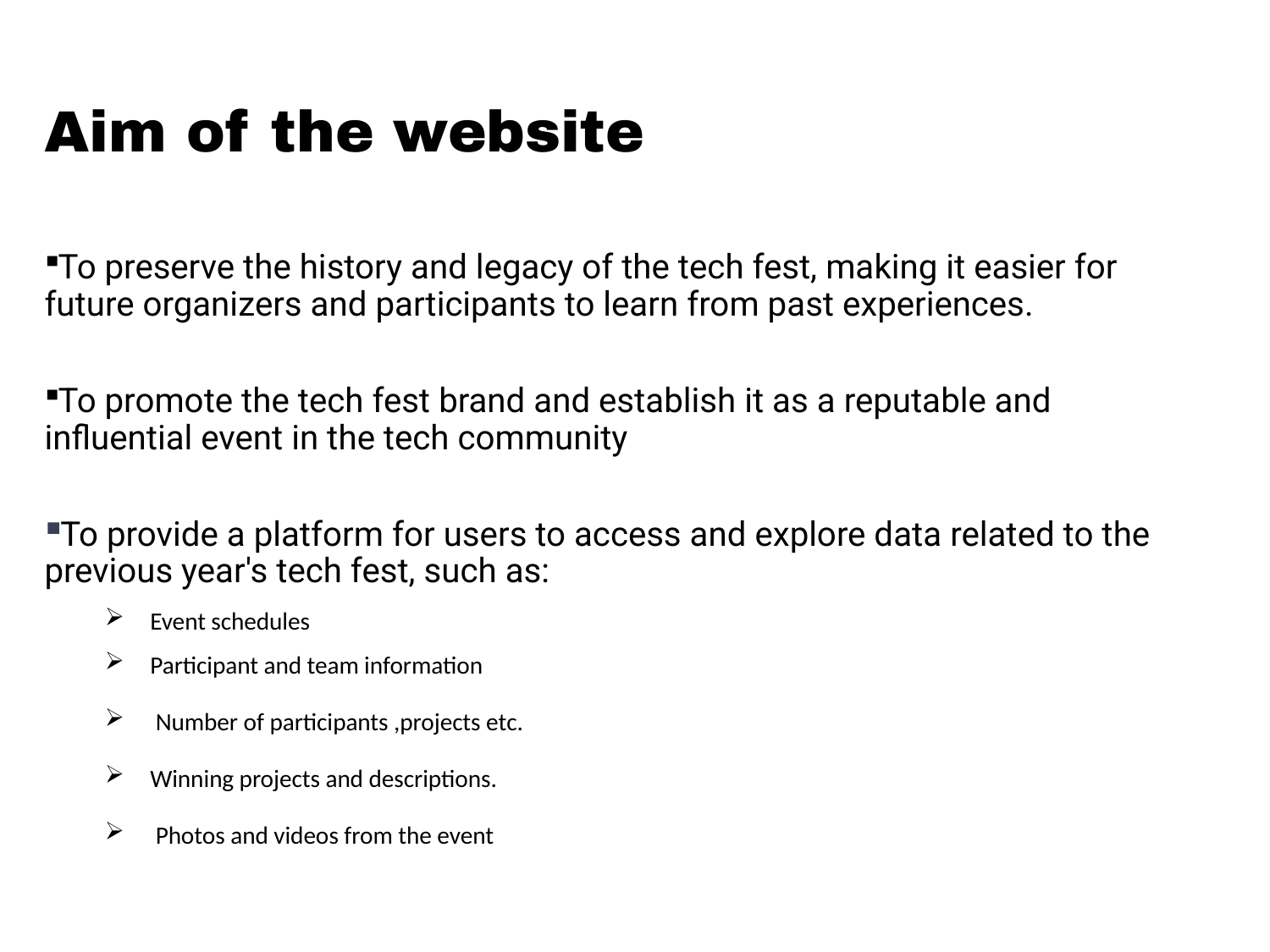

# Aim of the website
To preserve the history and legacy of the tech fest, making it easier for future organizers and participants to learn from past experiences.

To promote the tech fest brand and establish it as a reputable and influential event in the tech community

To provide a platform for users to access and explore data related to the previous year's tech fest, such as:
Event schedules
Participant and team information
 Number of participants ,projects etc.
Winning projects and descriptions.
 Photos and videos from the event